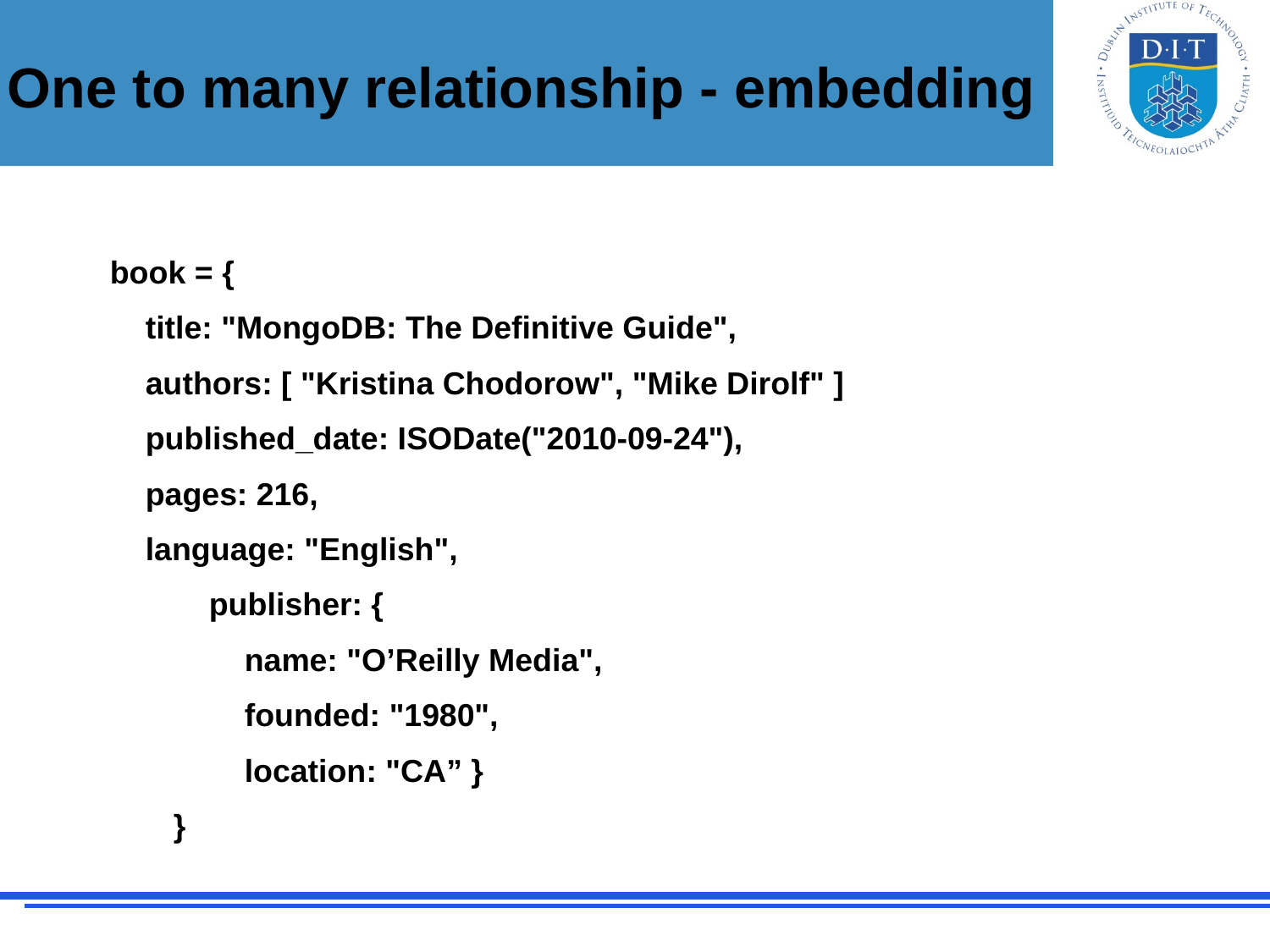

# One to many relationship - embedding

book = {
    title: "MongoDB: The Definitive Guide",
    authors: [ "Kristina Chodorow", "Mike Dirolf" ]
    published_date: ISODate("2010-09-24"),
    pages: 216,
    language: "English",
    publisher: {
        name: "O’Reilly Media",
        founded: "1980",
        location: "CA” }
}